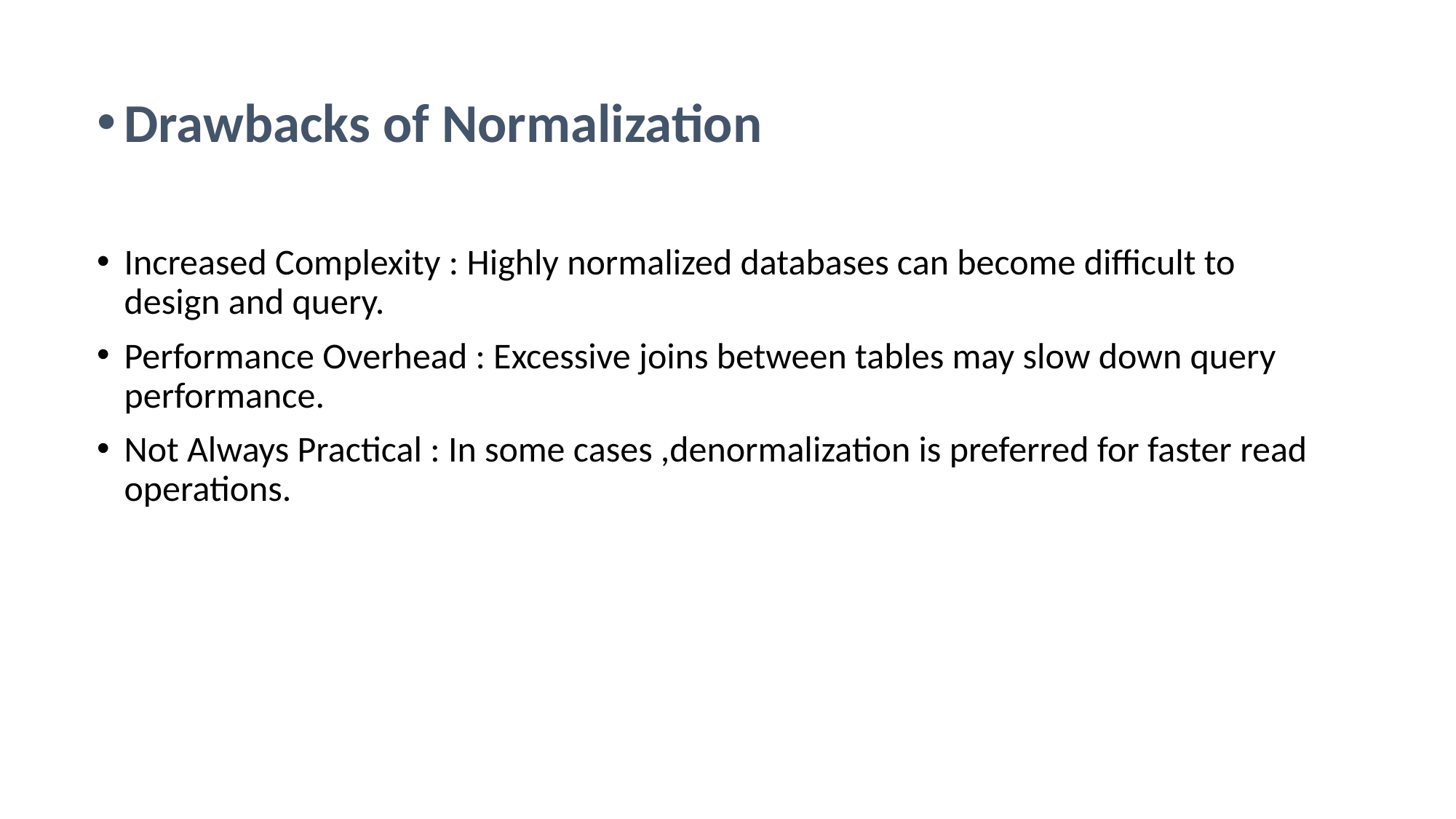

Drawbacks of Normalization

Increased Complexity : Highly normalized databases can become difficult to design and query.
Performance Overhead : Excessive joins between tables may slow down query performance.
Not Always Practical : In some cases ,denormalization is preferred for faster read operations.